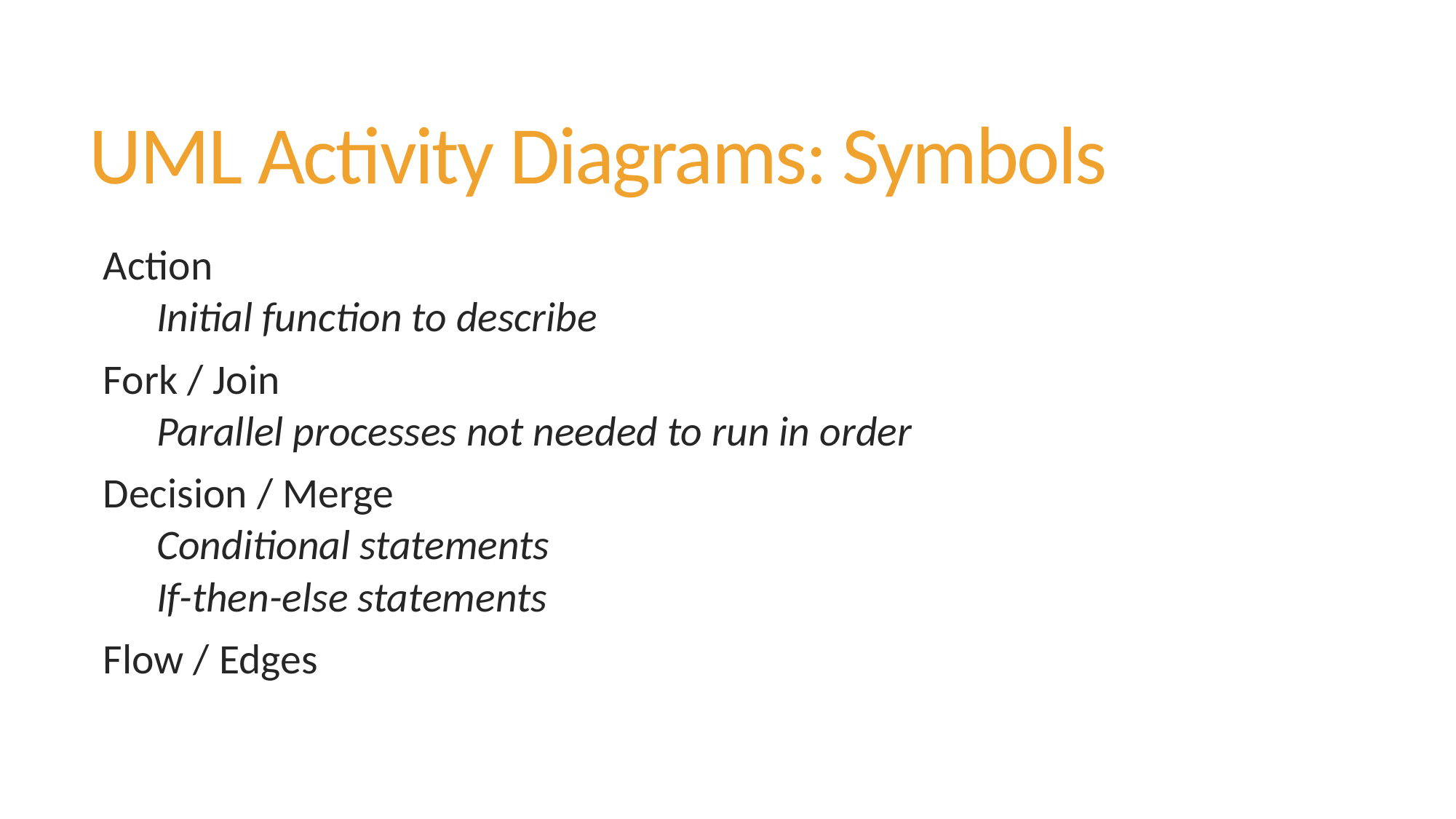

# UML Activity Diagrams: Symbols
Action
Initial function to describe
Fork / Join
Parallel processes not needed to run in order
Decision / Merge
Conditional statements
If-then-else statements
Flow / Edges